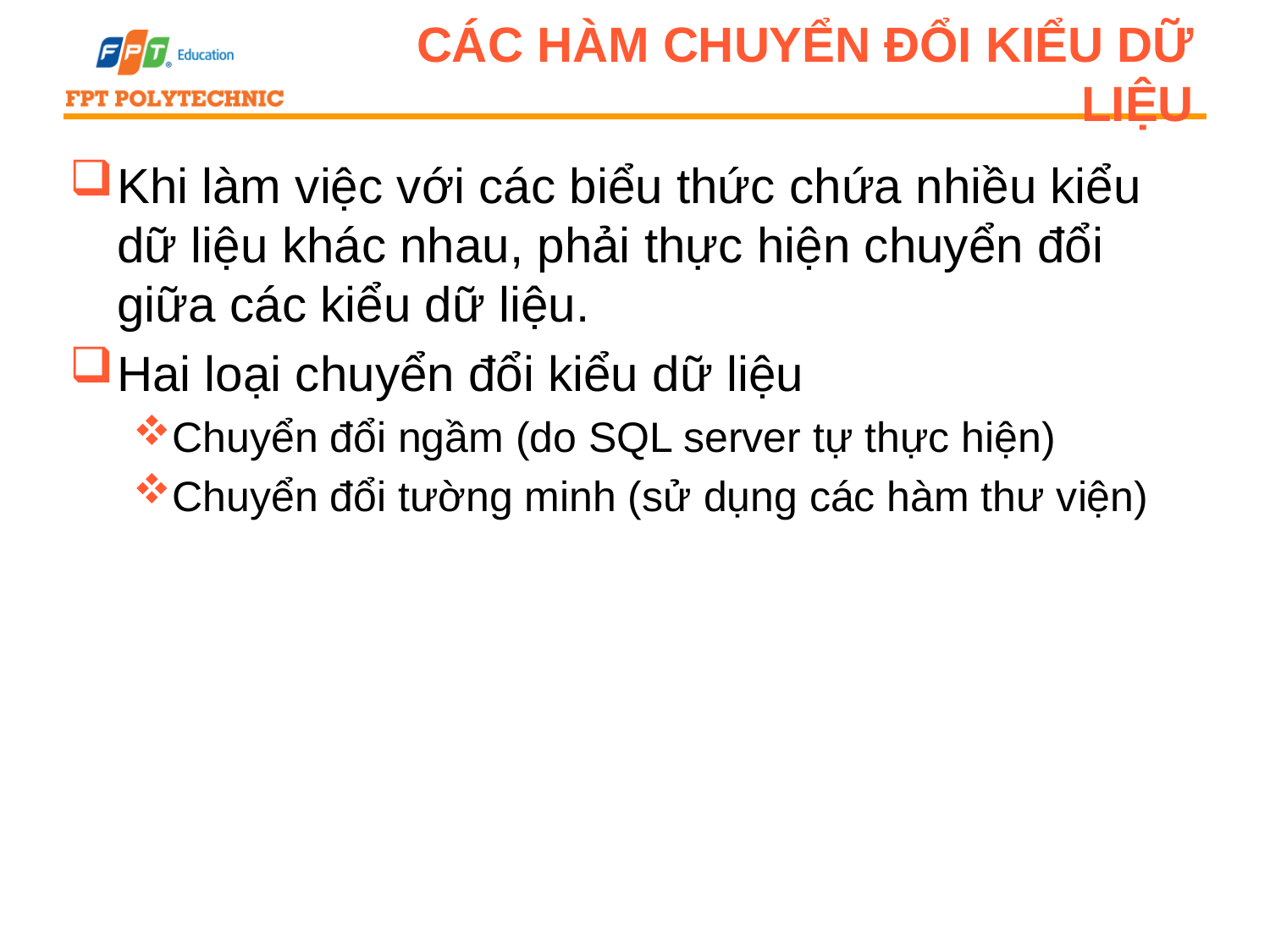

# Các hàm chuyển đổi kiểu dữ liệu
Khi làm việc với các biểu thức chứa nhiều kiểu dữ liệu khác nhau, phải thực hiện chuyển đổi giữa các kiểu dữ liệu.
Hai loại chuyển đổi kiểu dữ liệu
Chuyển đổi ngầm (do SQL server tự thực hiện)
Chuyển đổi tường minh (sử dụng các hàm thư viện)